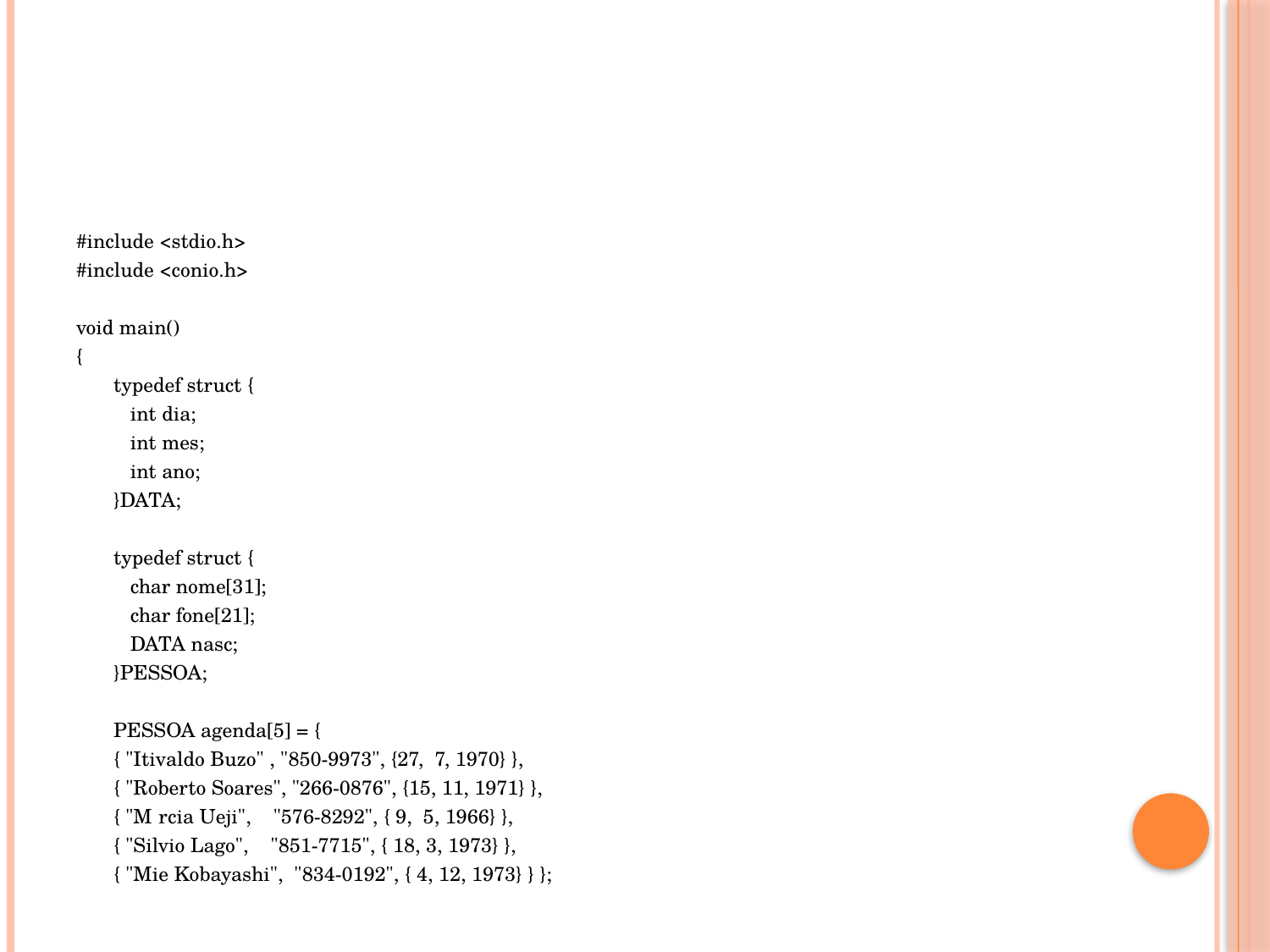

#
#include <stdio.h>
#include <conio.h>

void main()
{
	typedef struct {
	   int dia;
	   int mes;
	   int ano;
	}DATA;

	typedef struct {
	   char nome[31];
	   char fone[21];
	   DATA nasc;
	}PESSOA;

	PESSOA agenda[5] = {
	{ "Itivaldo Buzo" , "850-9973", {27,  7, 1970} },
	{ "Roberto Soares", "266-0876", {15, 11, 1971} },
	{ "M rcia Ueji",    "576-8292", { 9,  5, 1966} },
	{ "Silvio Lago",    "851-7715", { 18, 3, 1973} },
	{ "Mie Kobayashi",  "834-0192", { 4, 12, 1973} } };